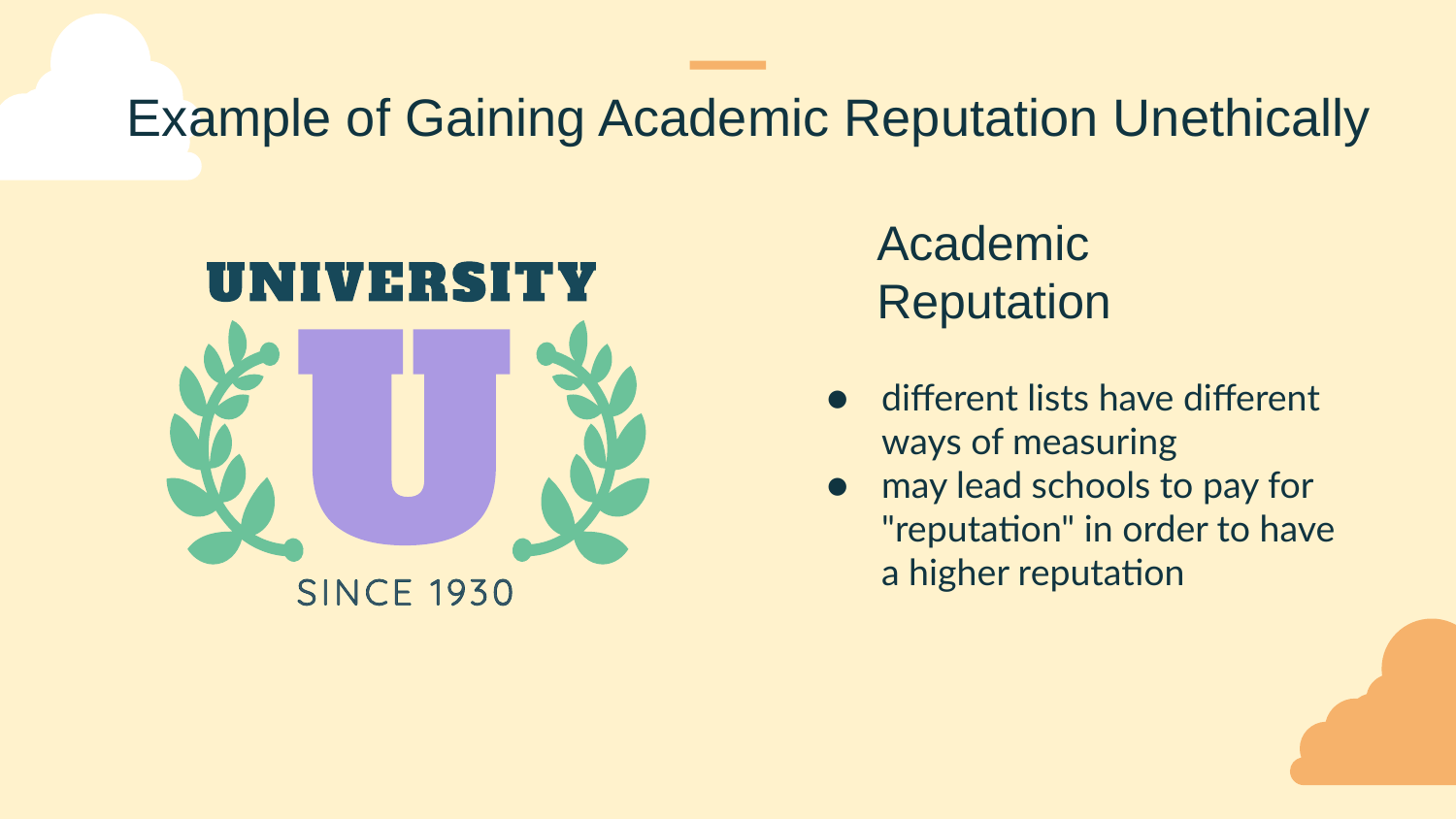

Example of Gaining Academic Reputation Unethically
# Academic Reputation

different lists have different ways of measuring
may lead schools to pay for "reputation" in order to have a higher reputation